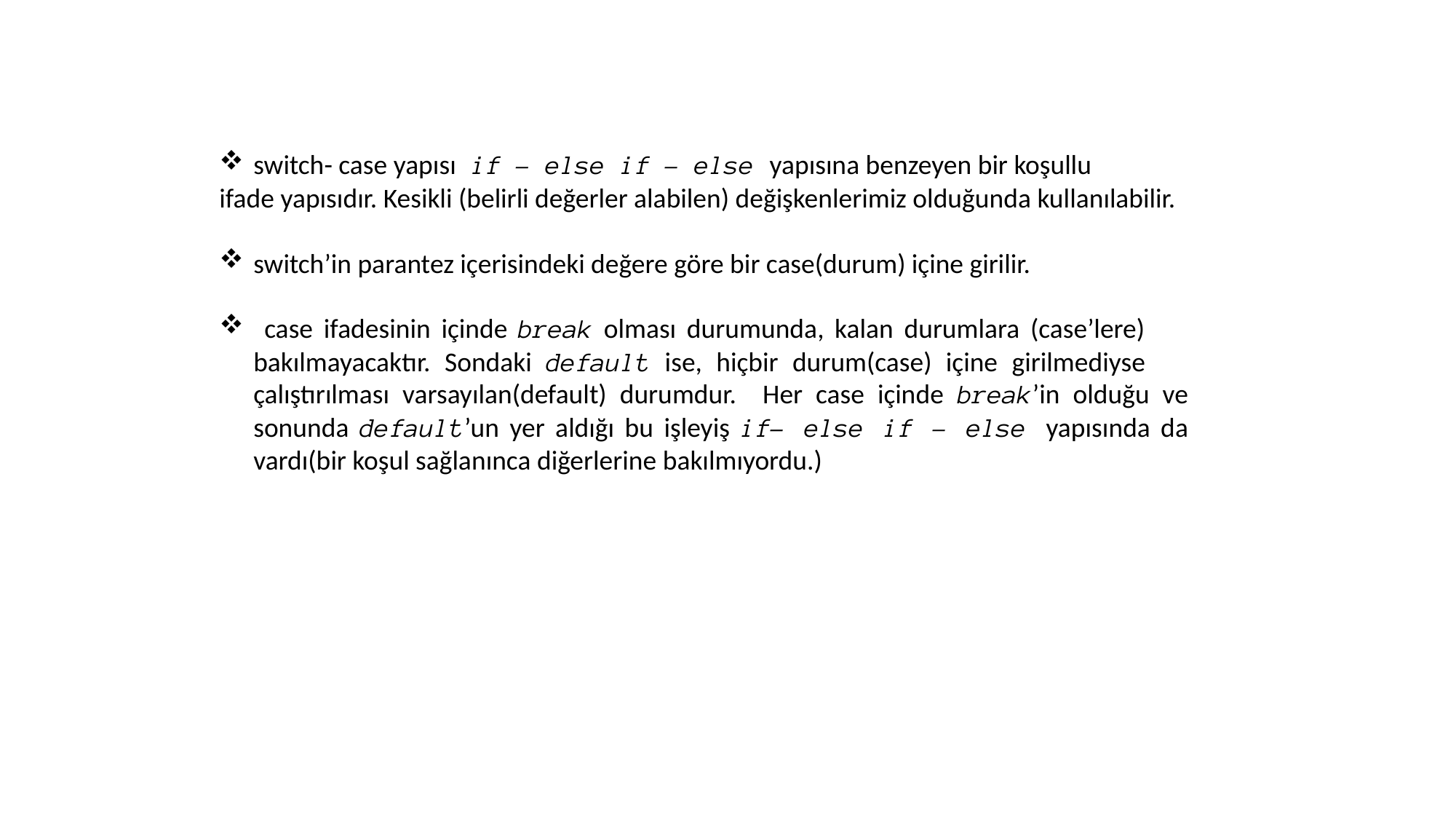

switch- case yapısı if – else if – else yapısına benzeyen bir koşullu
ifade yapısıdır. Kesikli (belirli değerler alabilen) değişkenlerimiz olduğunda kullanılabilir.

switch’in parantez içerisindeki değere göre bir case(durum) içine girilir.

 case ifadesinin içinde break olması durumunda, kalan durumlara (case’lere)     bakılmayacaktır. Sondaki default ise, hiçbir durum(case) içine girilmediyse    çalıştırılması varsayılan(default) durumdur.  Her case içinde break’in olduğu ve sonunda default’un yer aldığı bu işleyiş if- else if – else yapısında da vardı(bir koşul sağlanınca diğerlerine bakılmıyordu.)